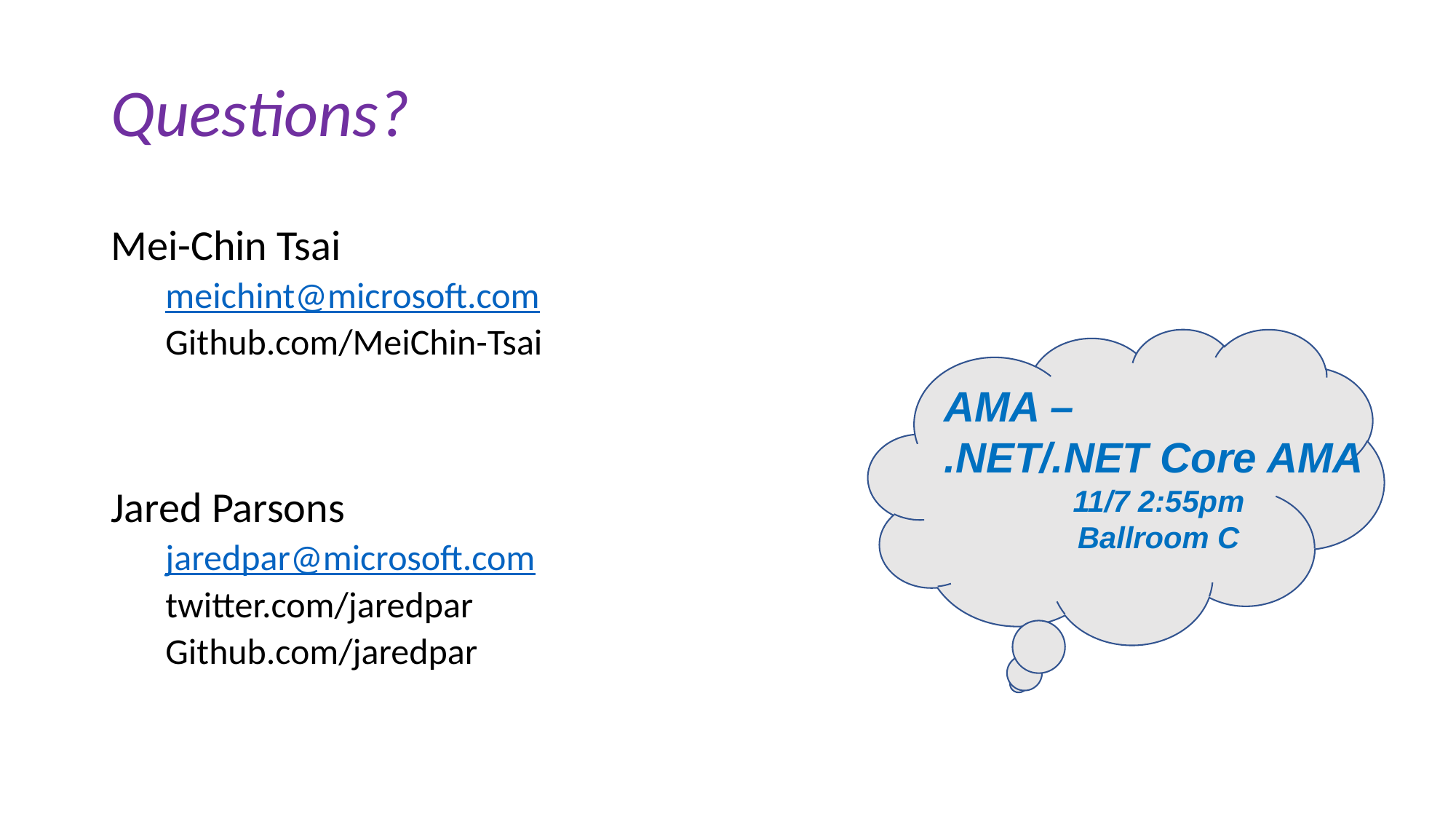

# Questions?
Mei-Chin Tsai
meichint@microsoft.com
Github.com/MeiChin-Tsai

Jared Parsons
jaredpar@microsoft.com
twitter.com/jaredpar
Github.com/jaredpar

AMA –
.NET/.NET Core AMA
11/7 2:55pm
Ballroom C